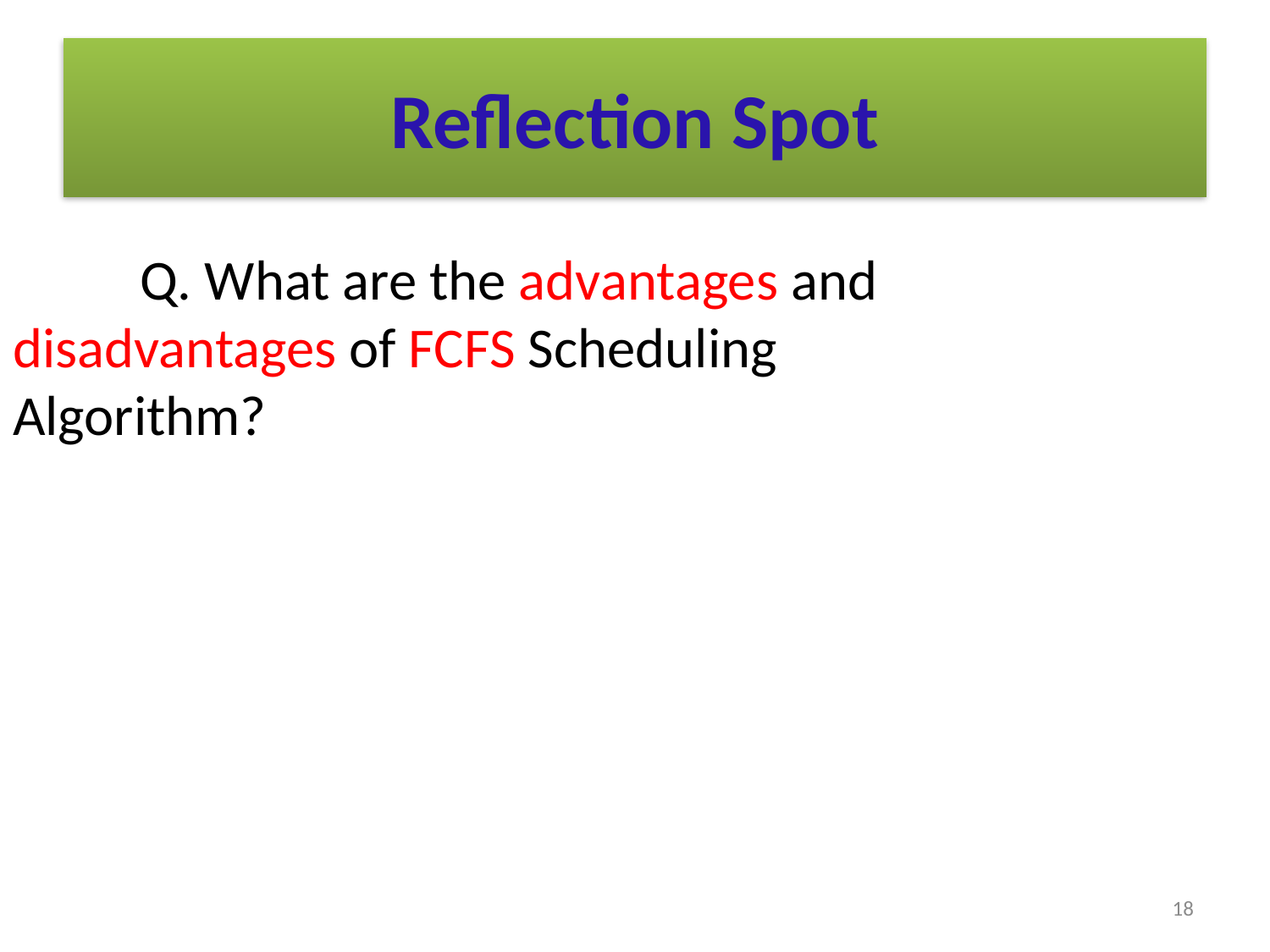

# Reflection Spot

	Q. What are the advantages and 			     disadvantages of FCFS Scheduling 		     Algorithm?
18